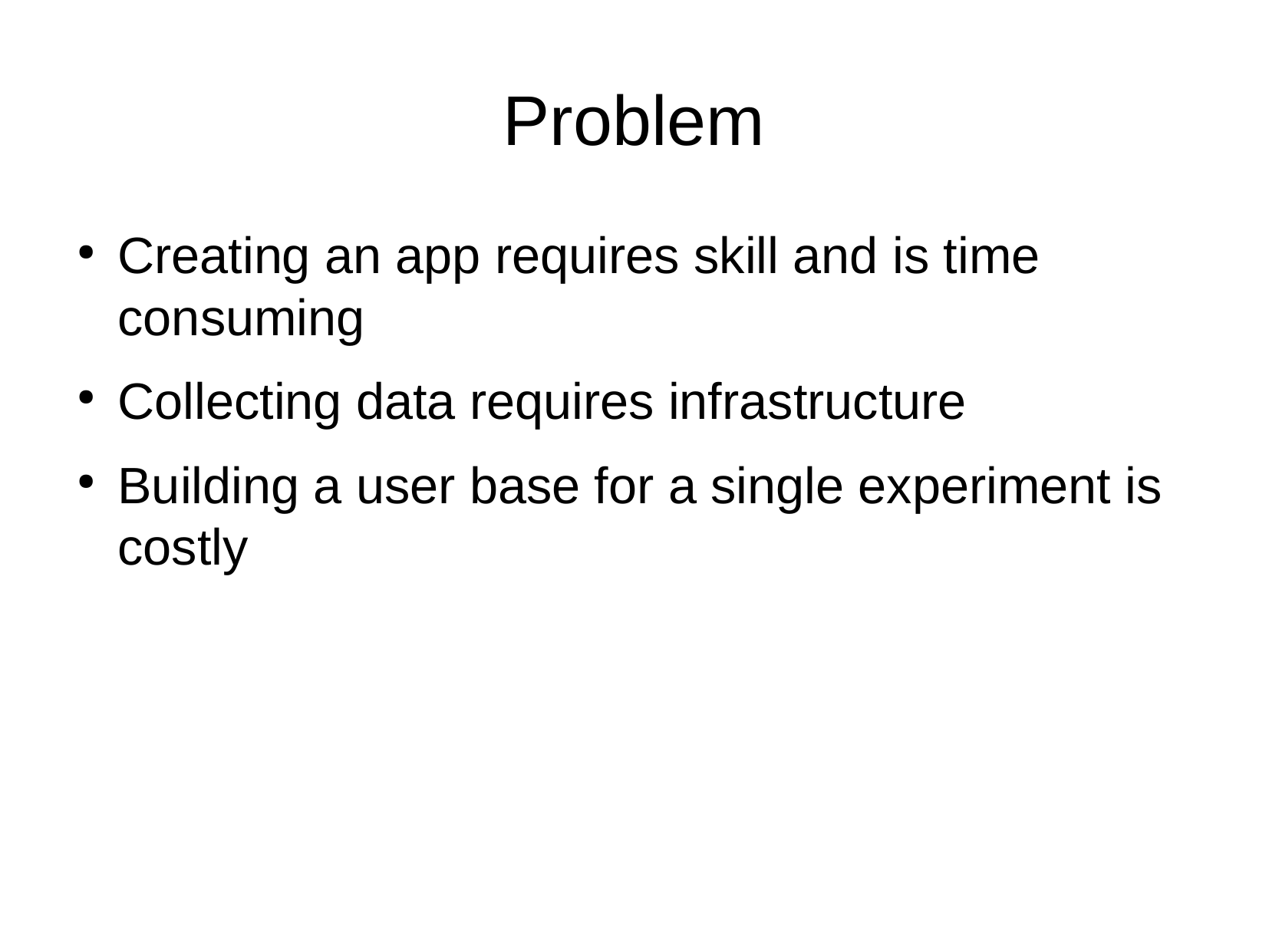

# Problem
Creating an app requires skill and is time consuming
Collecting data requires infrastructure
Building a user base for a single experiment is costly